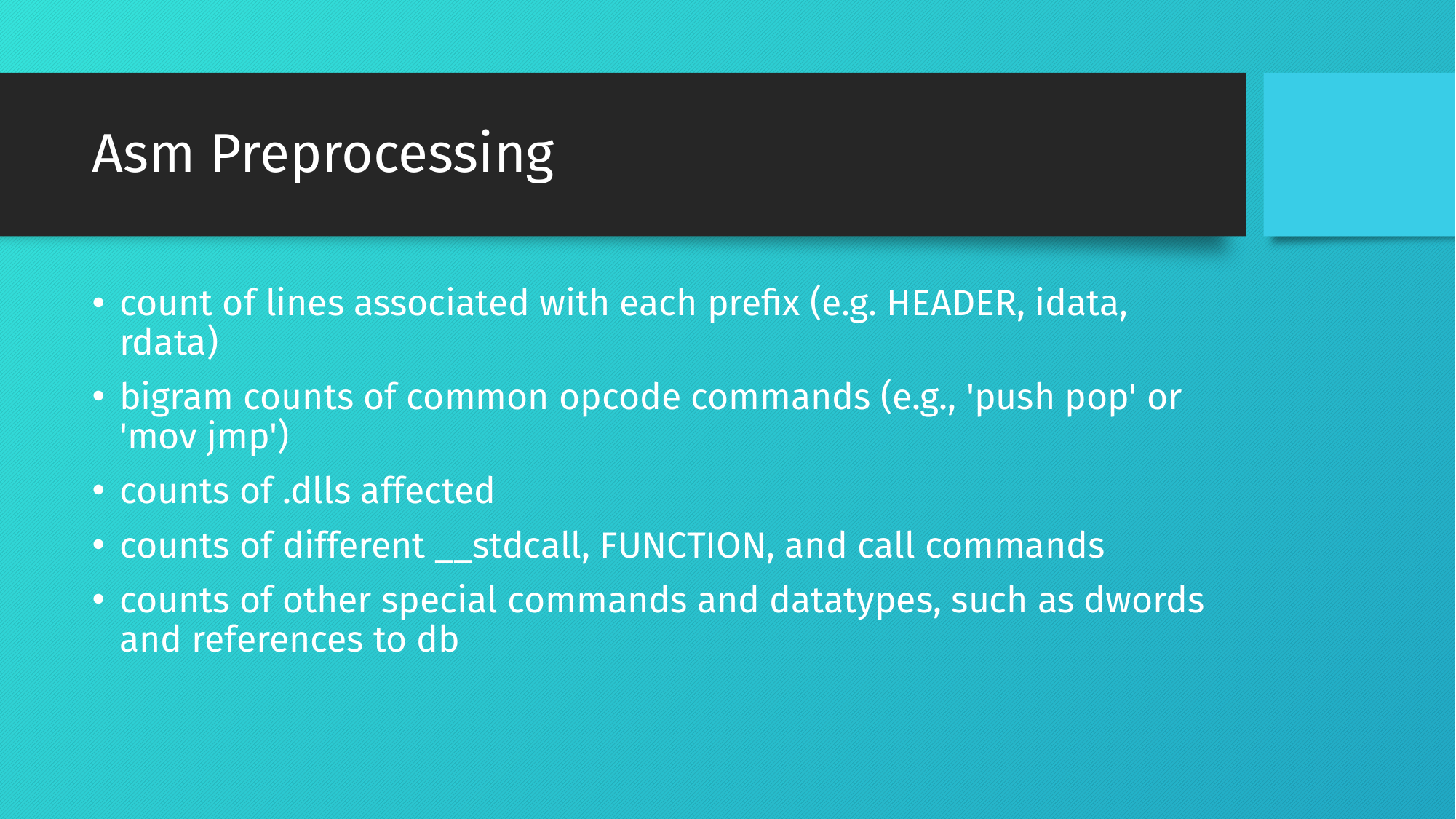

# Asm Preprocessing
count of lines associated with each prefix (e.g. HEADER, idata, rdata)
bigram counts of common opcode commands (e.g., 'push pop' or 'mov jmp')
counts of .dlls affected
counts of different __stdcall, FUNCTION, and call commands
counts of other special commands and datatypes, such as dwords and references to db